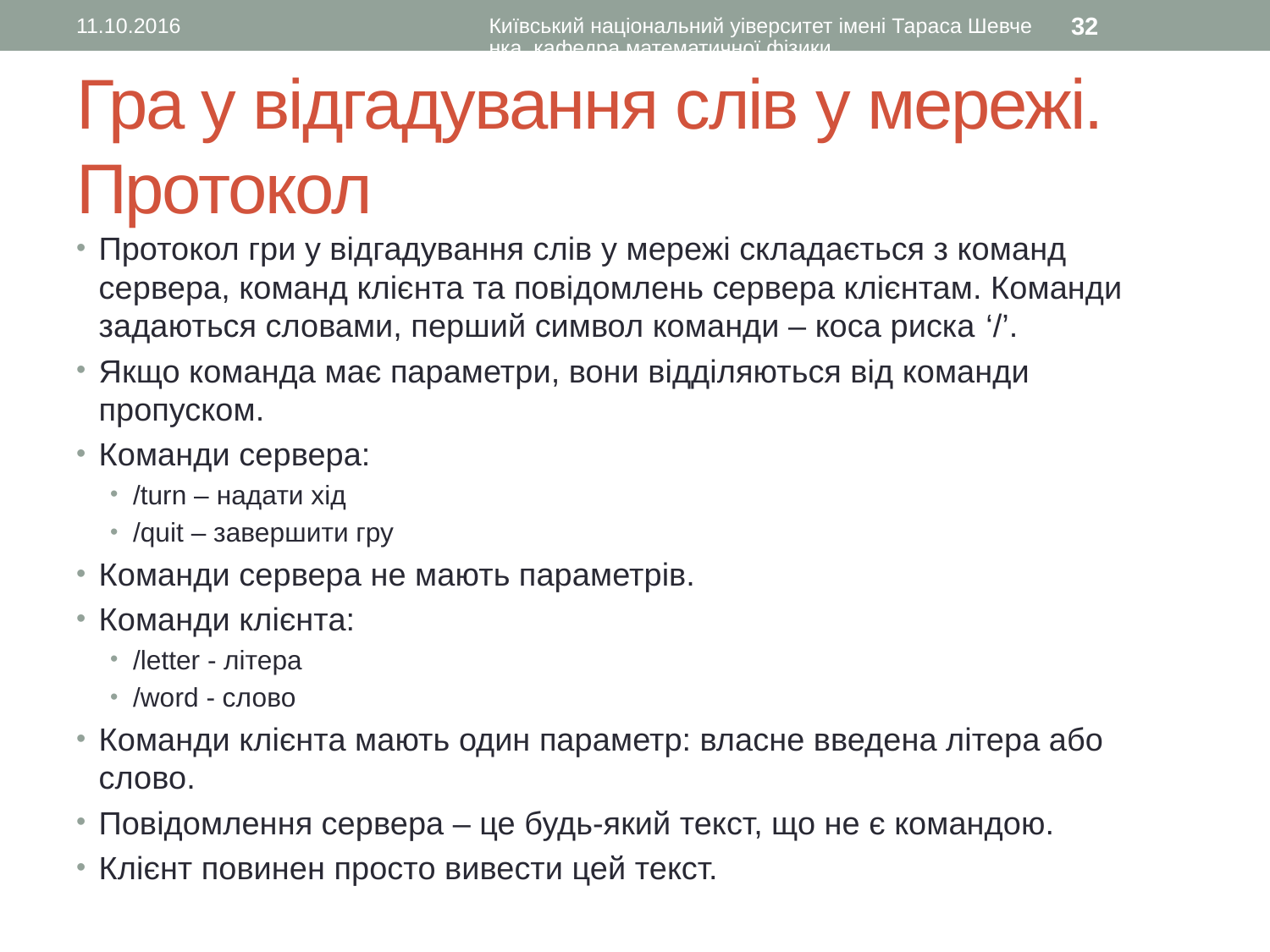

11.10.2016
Київський національний уіверситет імені Тараса Шевченка, кафедра математичної фізики
32
# Гра у відгадування слів у мережі. Протокол
Протокол гри у відгадування слів у мережі складається з команд сервера, команд клієнта та повідомлень сервера клієнтам. Команди задаються словами, перший символ команди – коса риска ‘/’.
Якщо команда має параметри, вони відділяються від команди пропуском.
Команди сервера:
/turn – надати хід
/quit – завершити гру
Команди сервера не мають параметрів.
Команди клієнта:
/letter - літера
/word - слово
Команди клієнта мають один параметр: власне введена літера або слово.
Повідомлення сервера – це будь-який текст, що не є командою.
Клієнт повинен просто вивести цей текст.